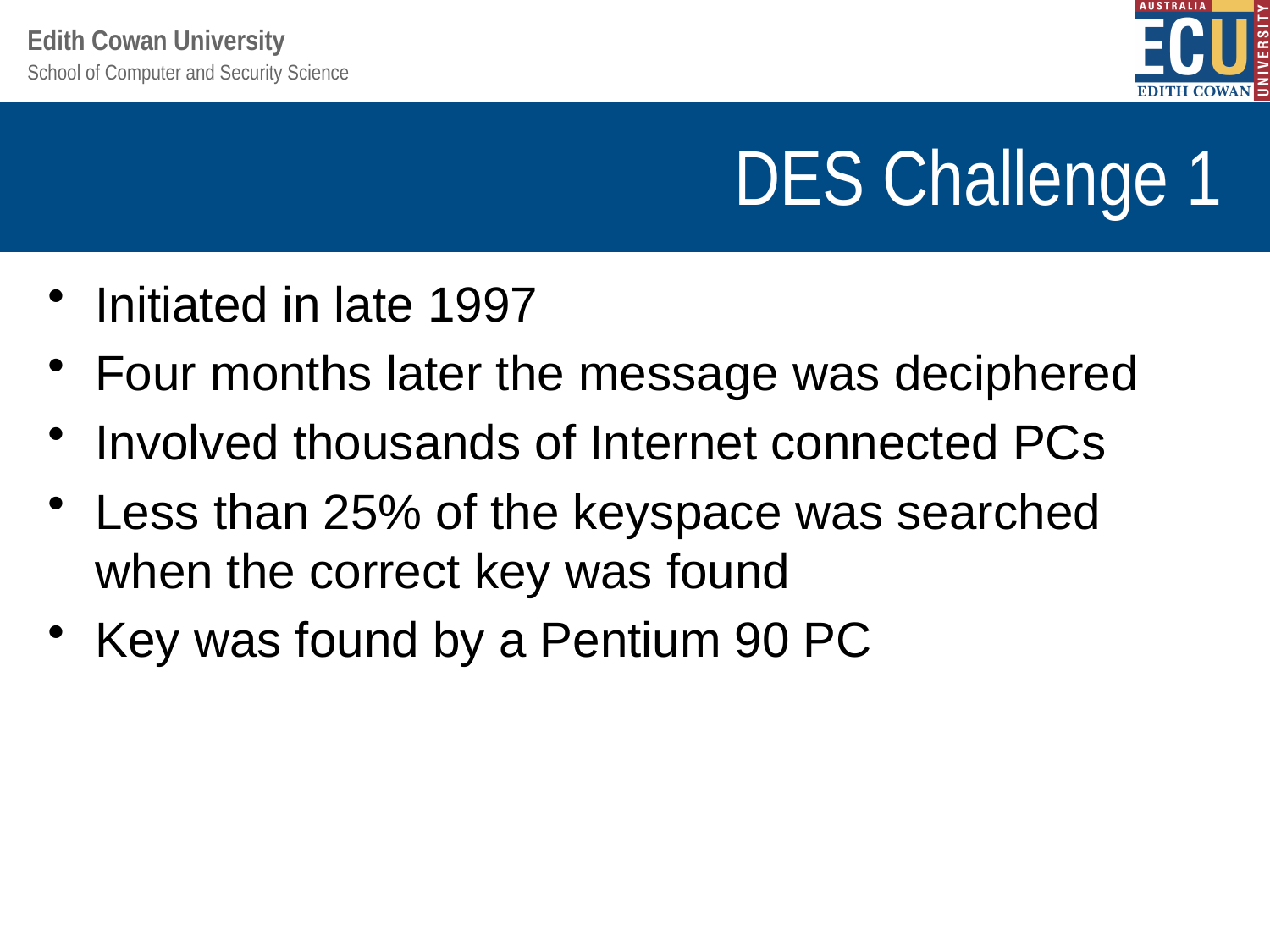

# DES Challenge 1
Initiated in late 1997
Four months later the message was deciphered
Involved thousands of Internet connected PCs
Less than 25% of the keyspace was searched when the correct key was found
Key was found by a Pentium 90 PC